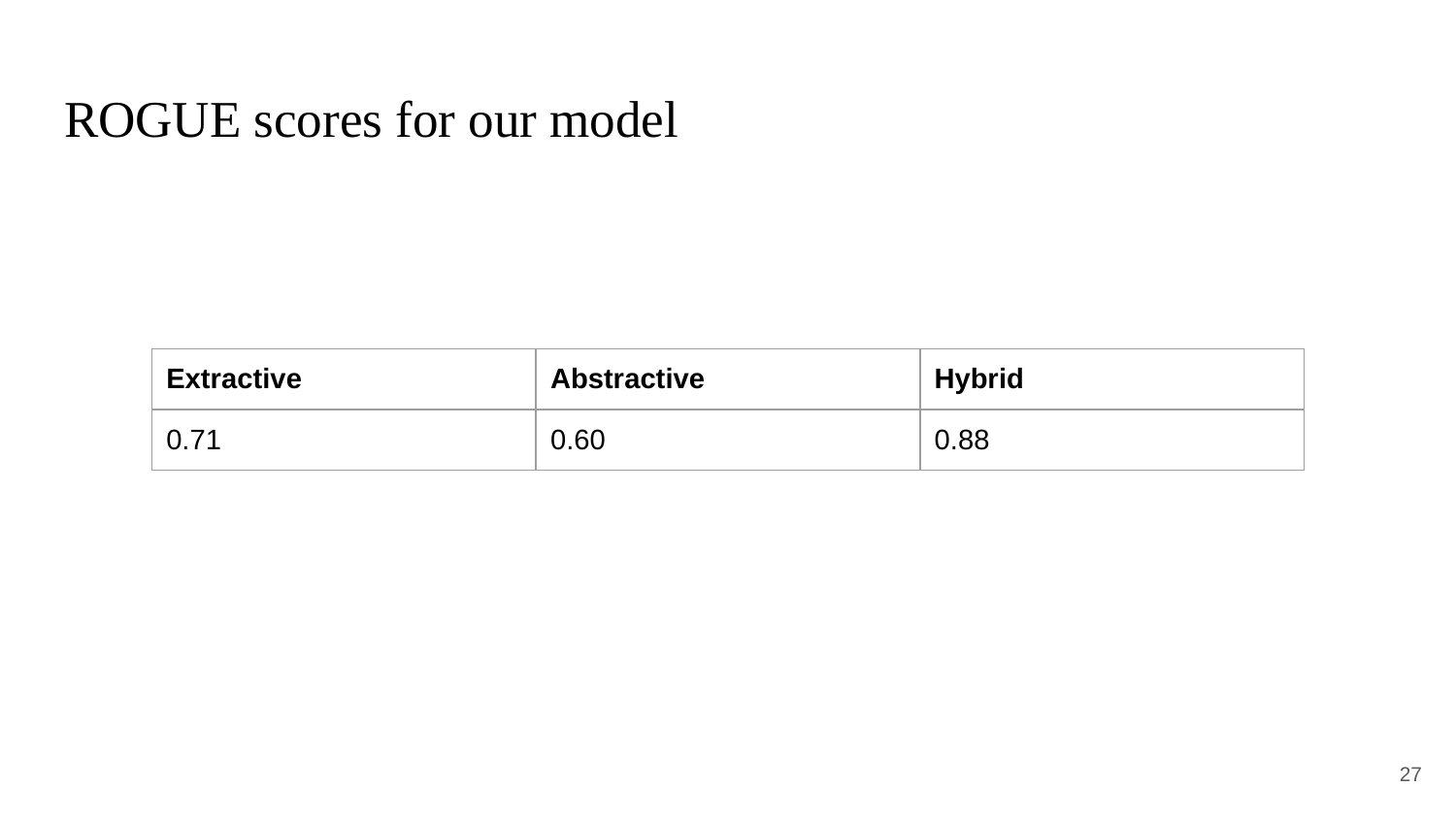

# ROGUE scores for our model
| Extractive | Abstractive | Hybrid |
| --- | --- | --- |
| 0.71 | 0.60 | 0.88 |
27